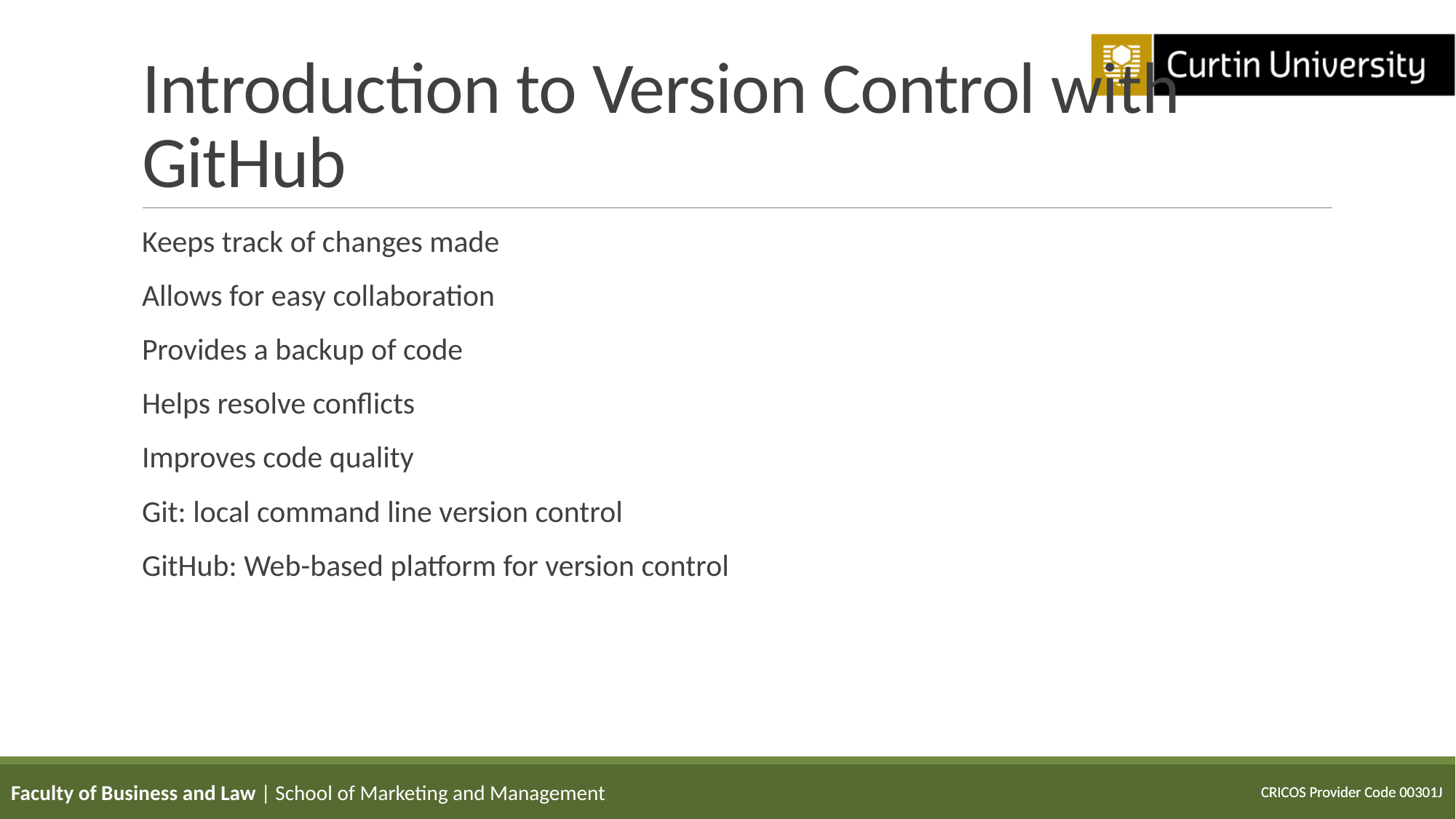

# Introduction to Version Control with GitHub
Keeps track of changes made
Allows for easy collaboration
Provides a backup of code
Helps resolve conflicts
Improves code quality
Git: local command line version control
GitHub: Web-based platform for version control
Faculty of Business and Law | School of Marketing and Management